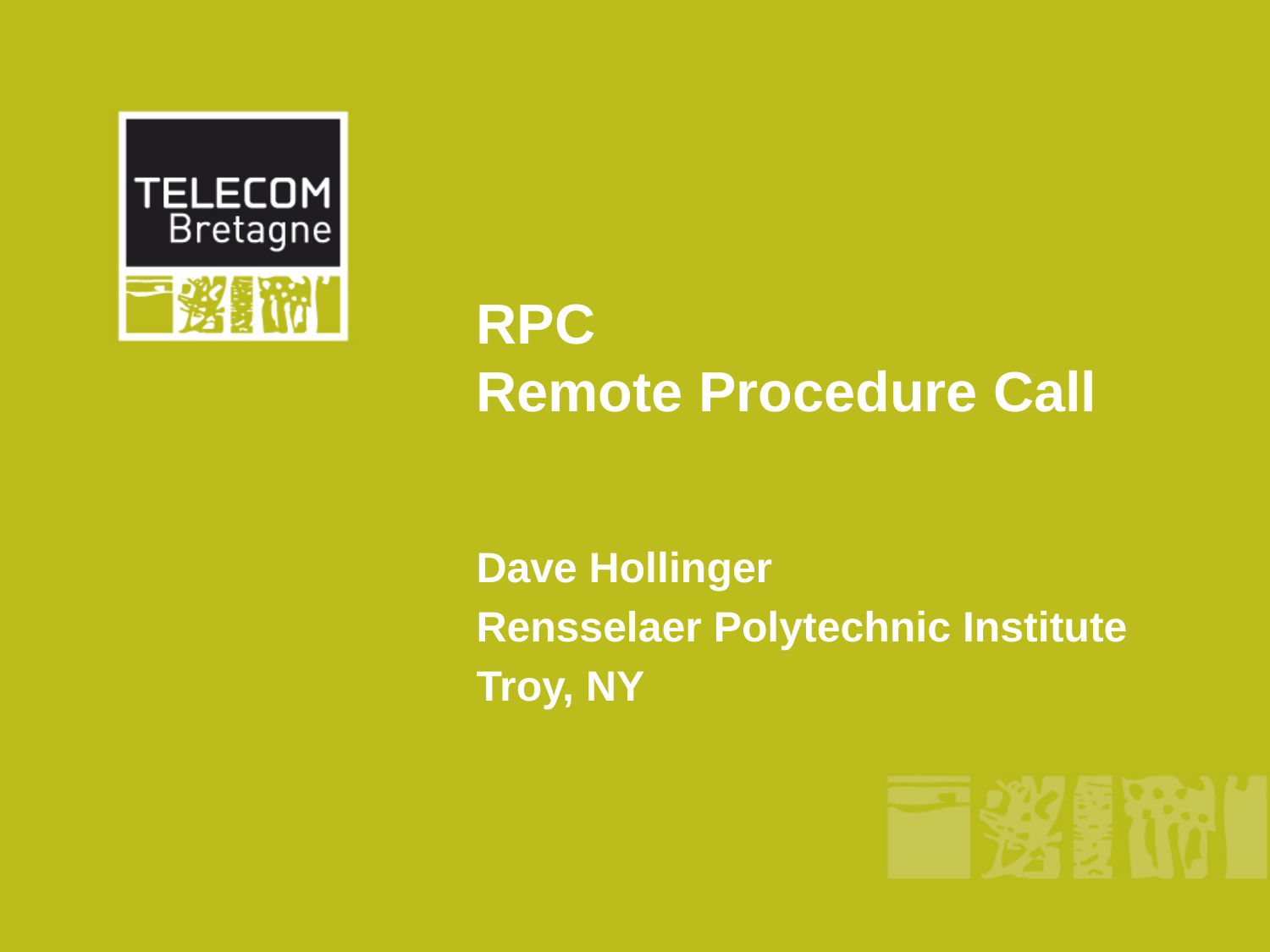

# RPC Remote Procedure Call
Dave Hollinger
Rensselaer Polytechnic Institute
Troy, NY